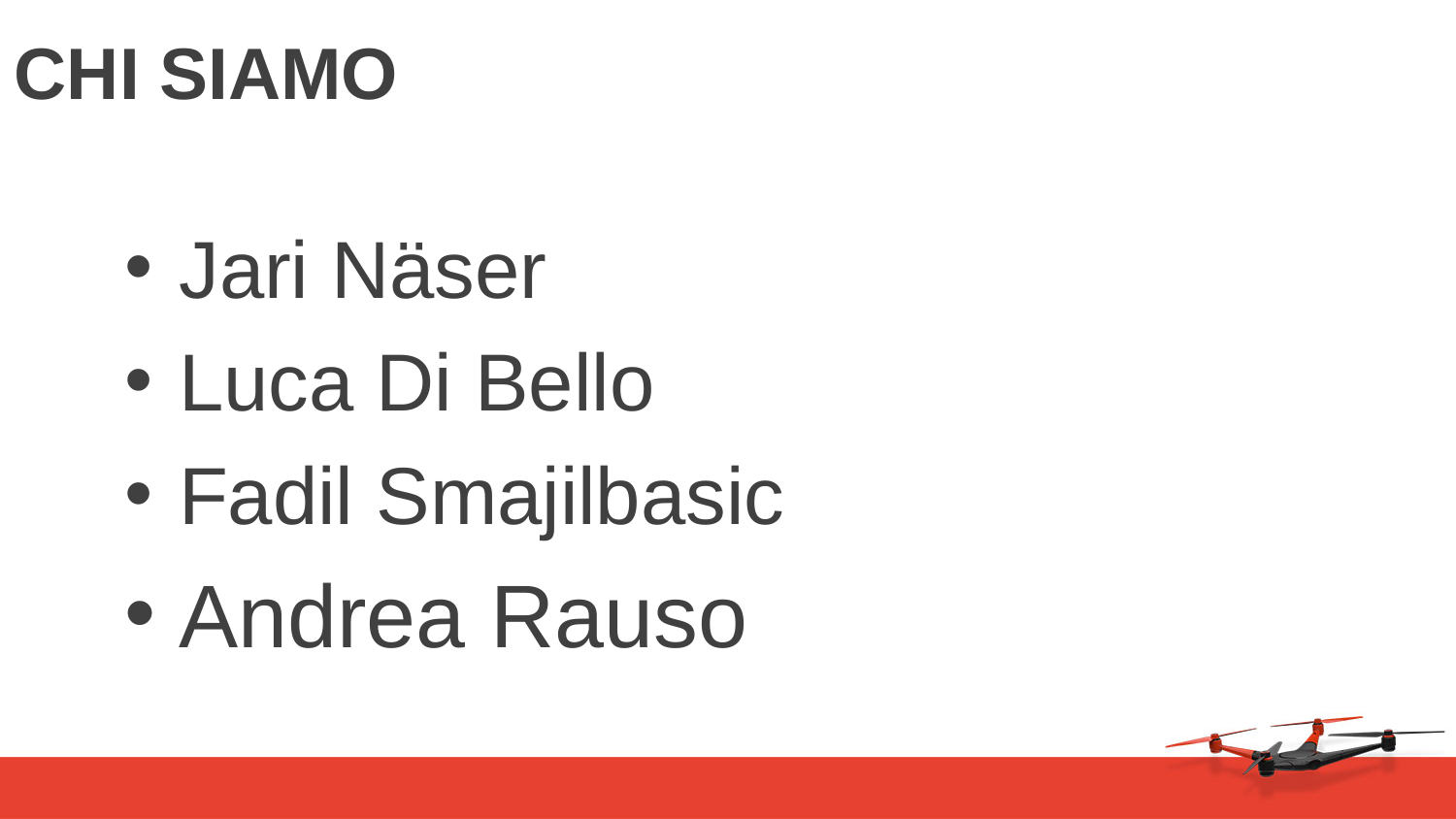

# CHI SIAMO
Jari Näser
Luca Di Bello
Fadil Smajilbasic
Andrea Rauso